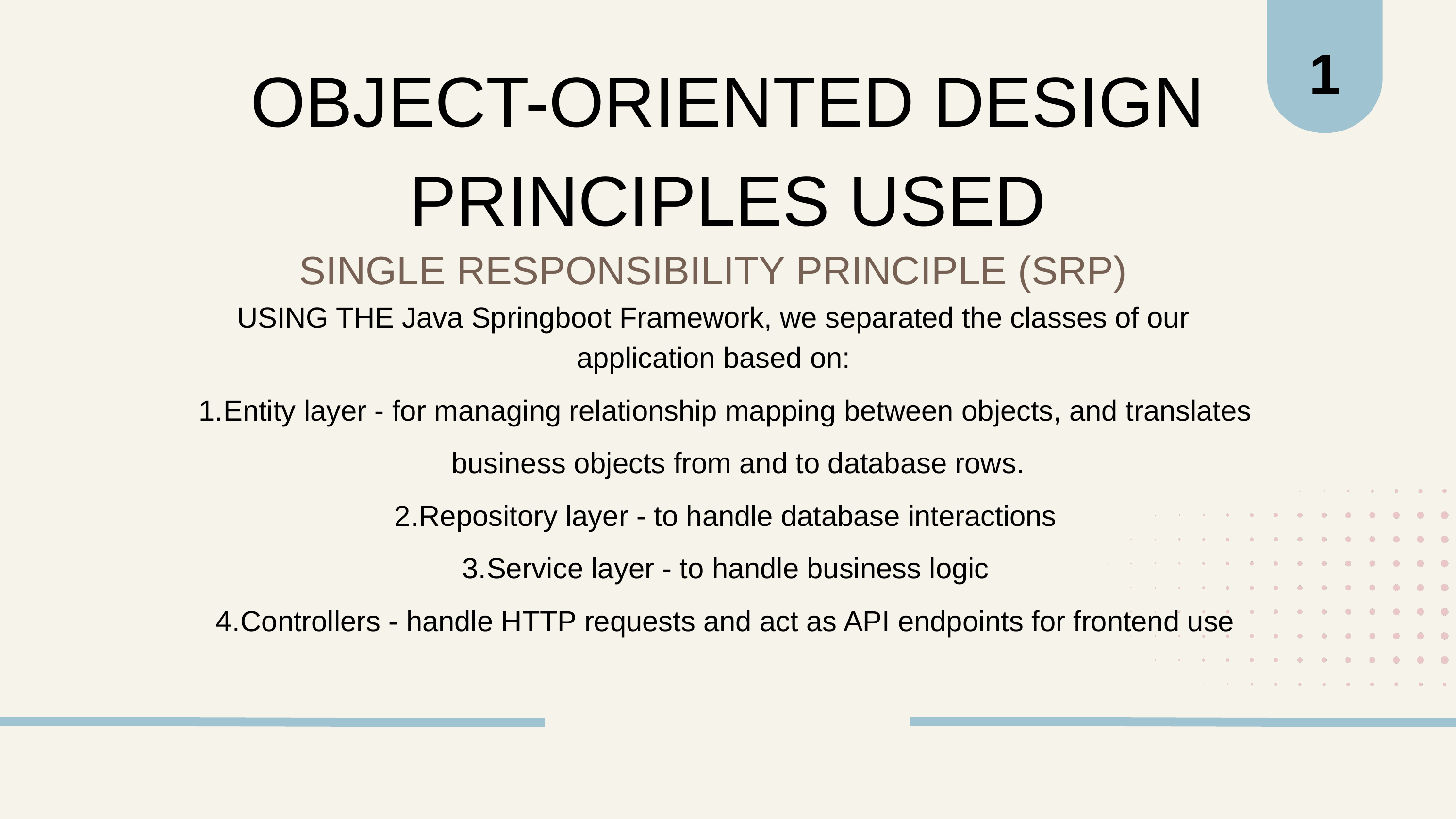

1
OBJECT-ORIENTED DESIGN PRINCIPLES USED

SINGLE RESPONSIBILITY PRINCIPLE (SRP)
USING THE Java Springboot Framework, we separated the classes of our application based on:
Entity layer - for managing relationship mapping between objects, and translates business objects from and to database rows.
Repository layer - to handle database interactions
Service layer - to handle business logic
Controllers - handle HTTP requests and act as API endpoints for frontend use